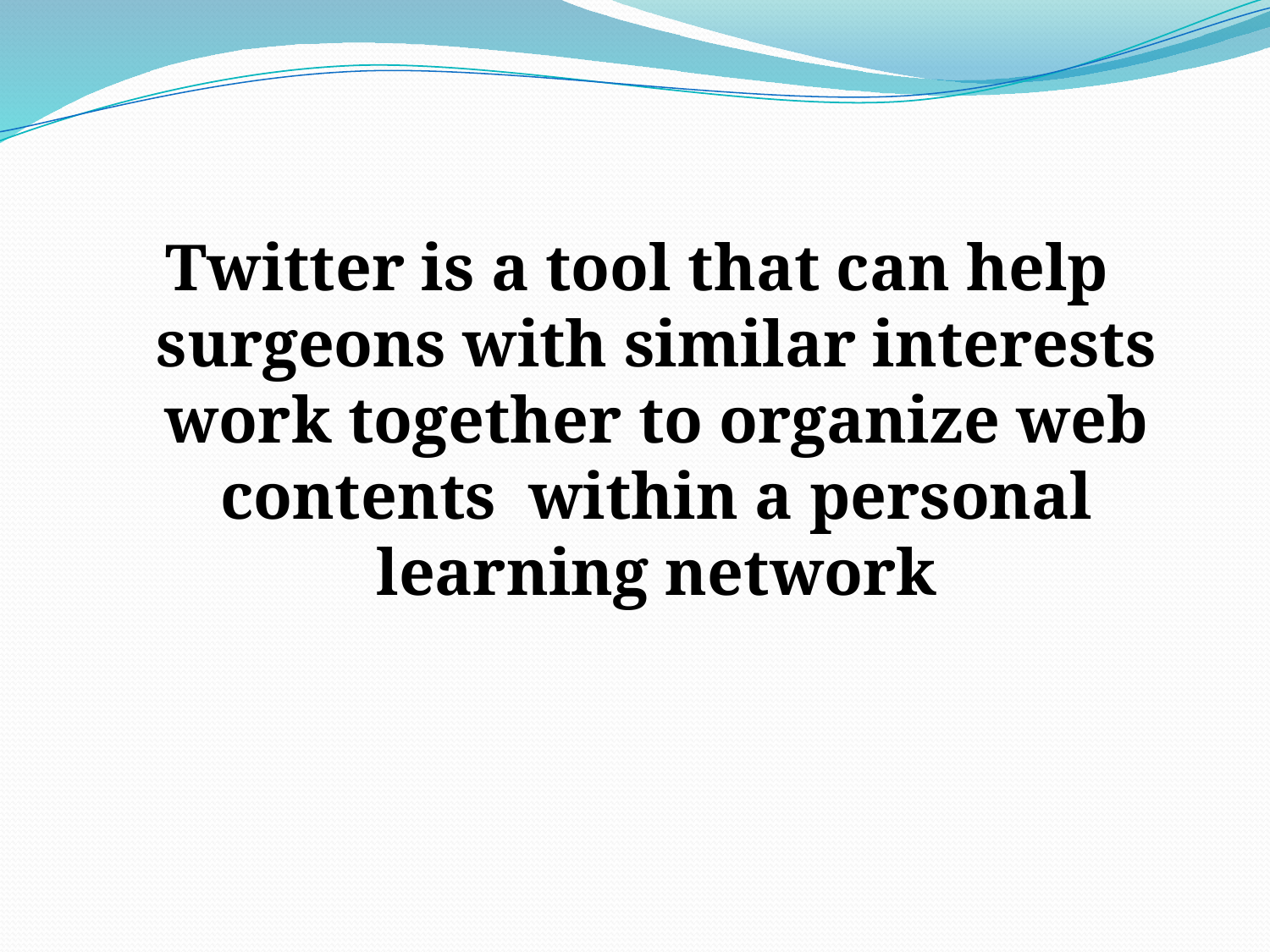

Twitter is a tool that can help surgeons with similar interests work together to organize web contents  within a personal learning network